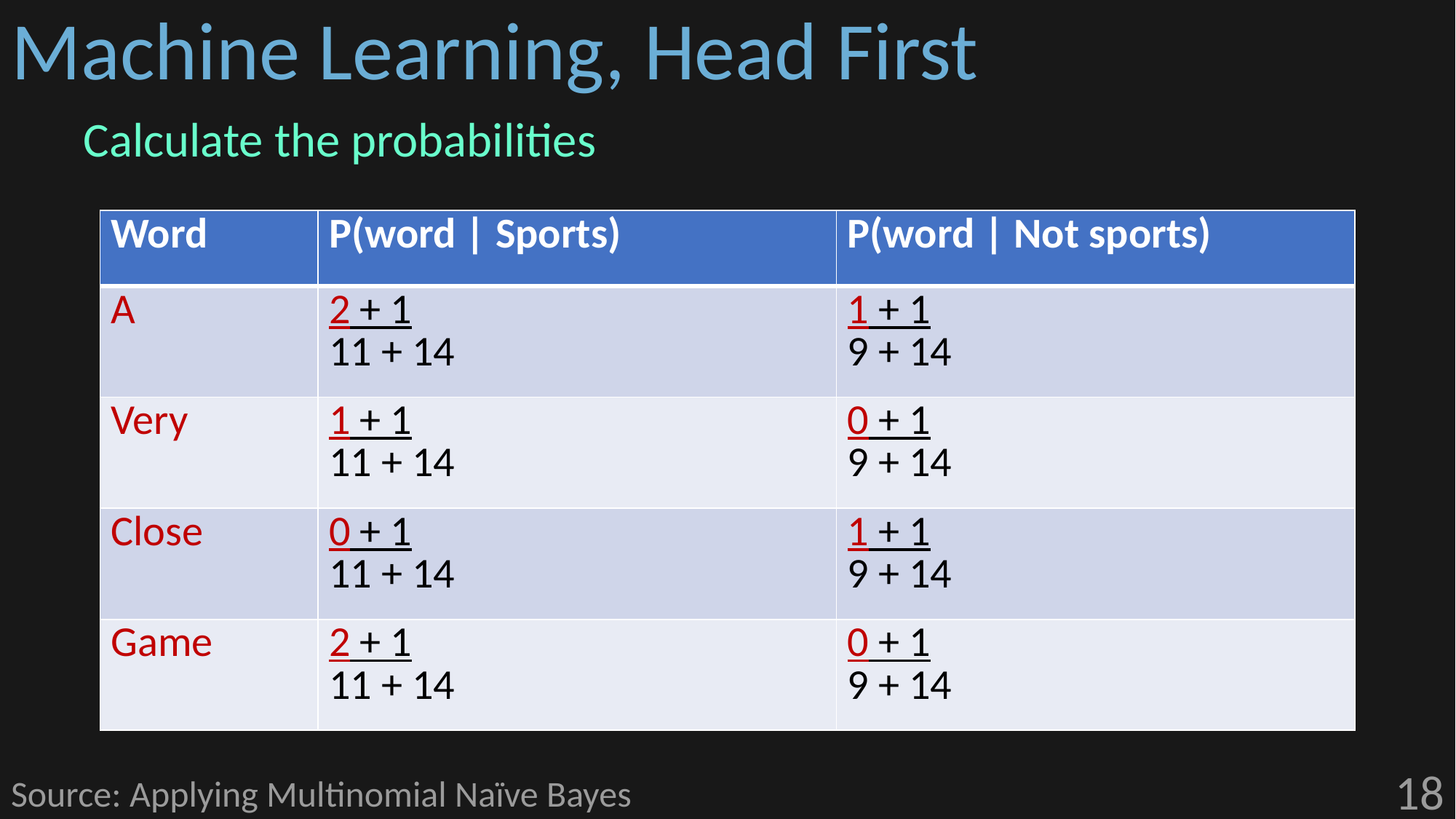

# Machine Learning, Head First
Calculate the probabilities
| Word | P(word | Sports) | P(word | Not sports) |
| --- | --- | --- |
| A | 2 + 1 11 + 14 | 1 + 1 9 + 14 |
| Very | 1 + 1 11 + 14 | 0 + 1 9 + 14 |
| Close | 0 + 1 11 + 14 | 1 + 1 9 + 14 |
| Game | 2 + 1 11 + 14 | 0 + 1 9 + 14 |
18
Source: Applying Multinomial Naïve Bayes